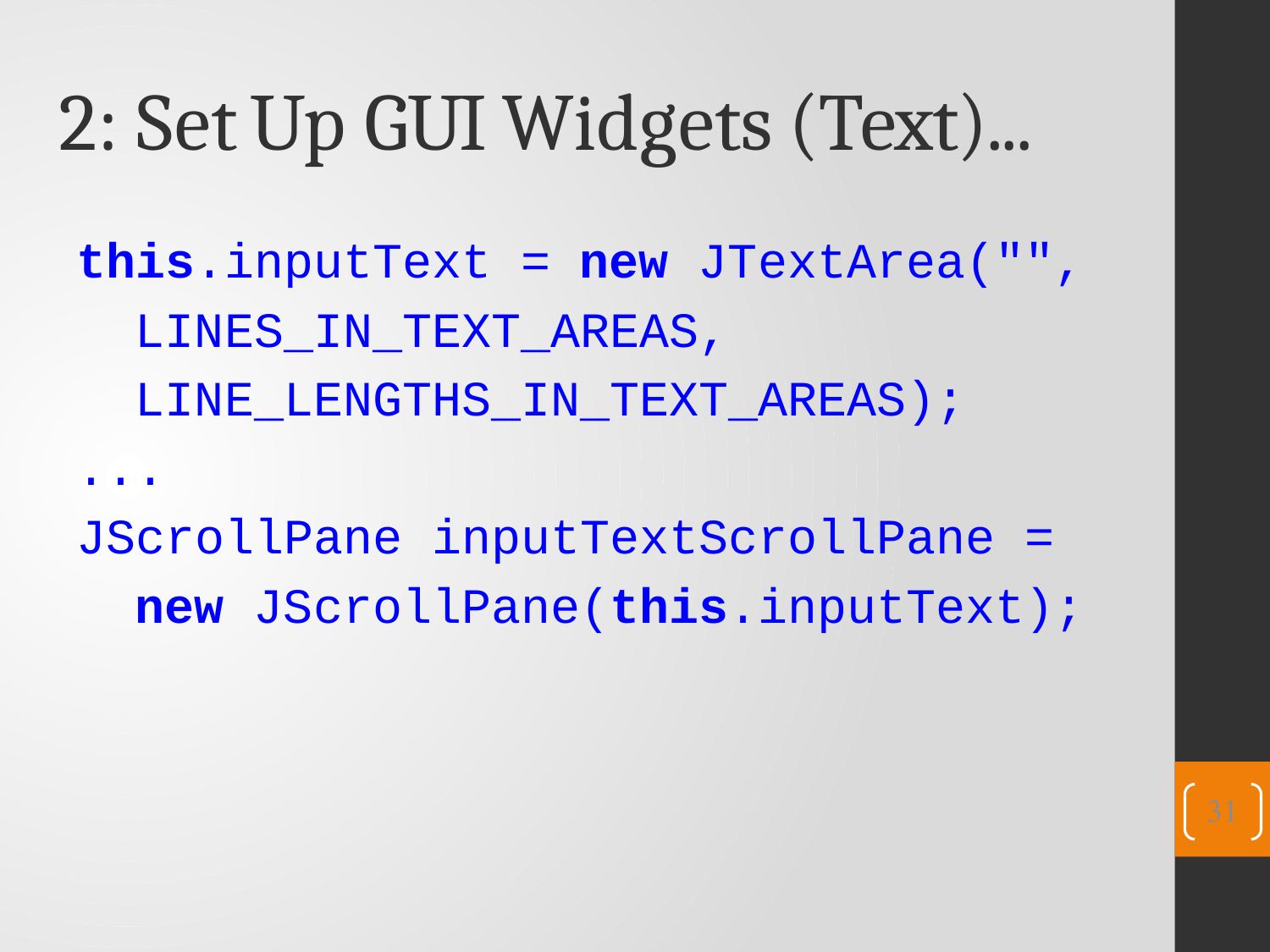

# 2: Set Up GUI Widgets (Text)...
this.inputText = new JTextArea("",
  LINES_IN_TEXT_AREAS,
  LINE_LENGTHS_IN_TEXT_AREAS);
...
JScrollPane inputTextScrollPane =
  new JScrollPane(this.inputText);
31